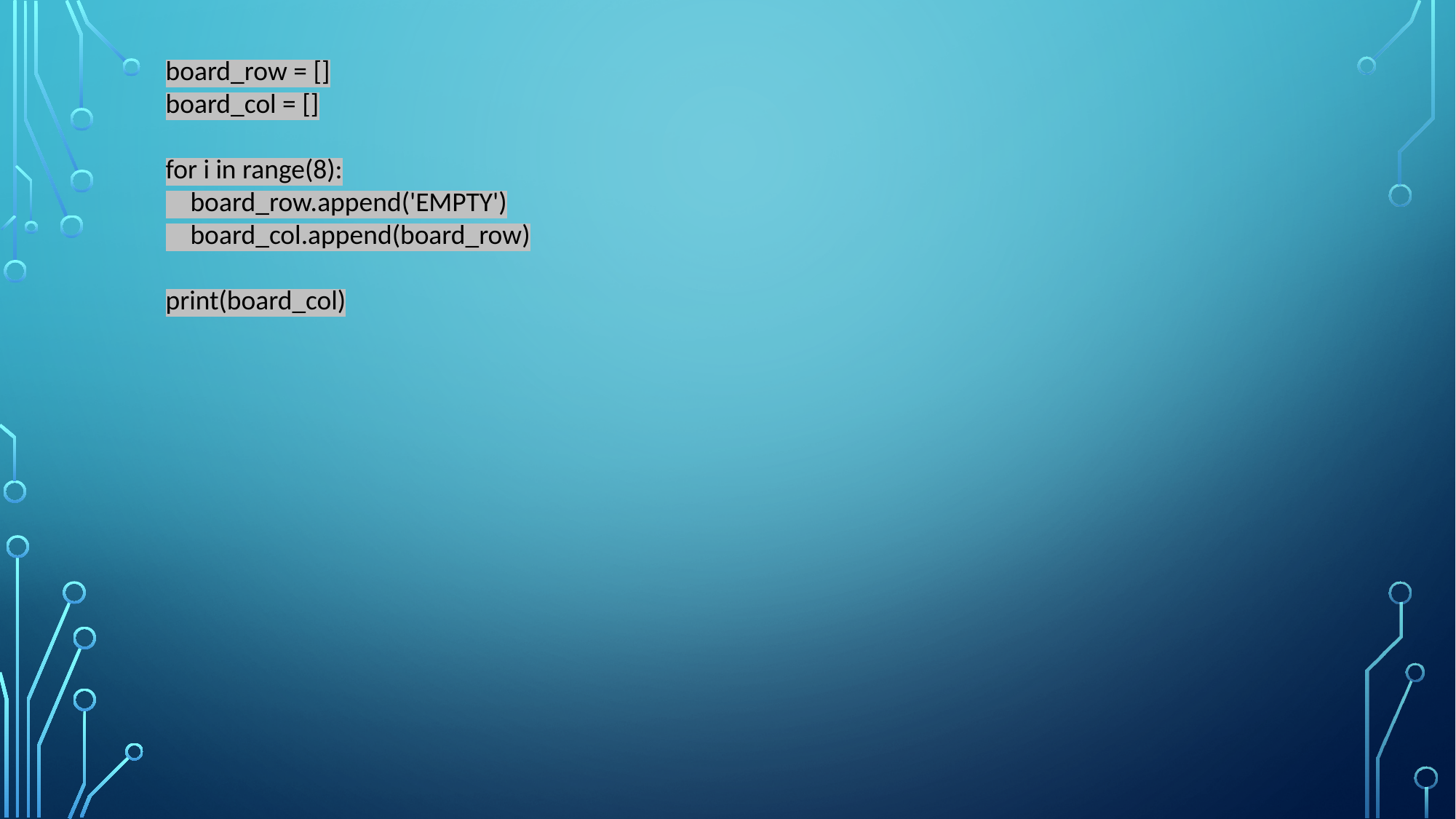

board_row = []
board_col = []

for i in range(8):
    board_row.append('EMPTY')
    board_col.append(board_row)

print(board_col)